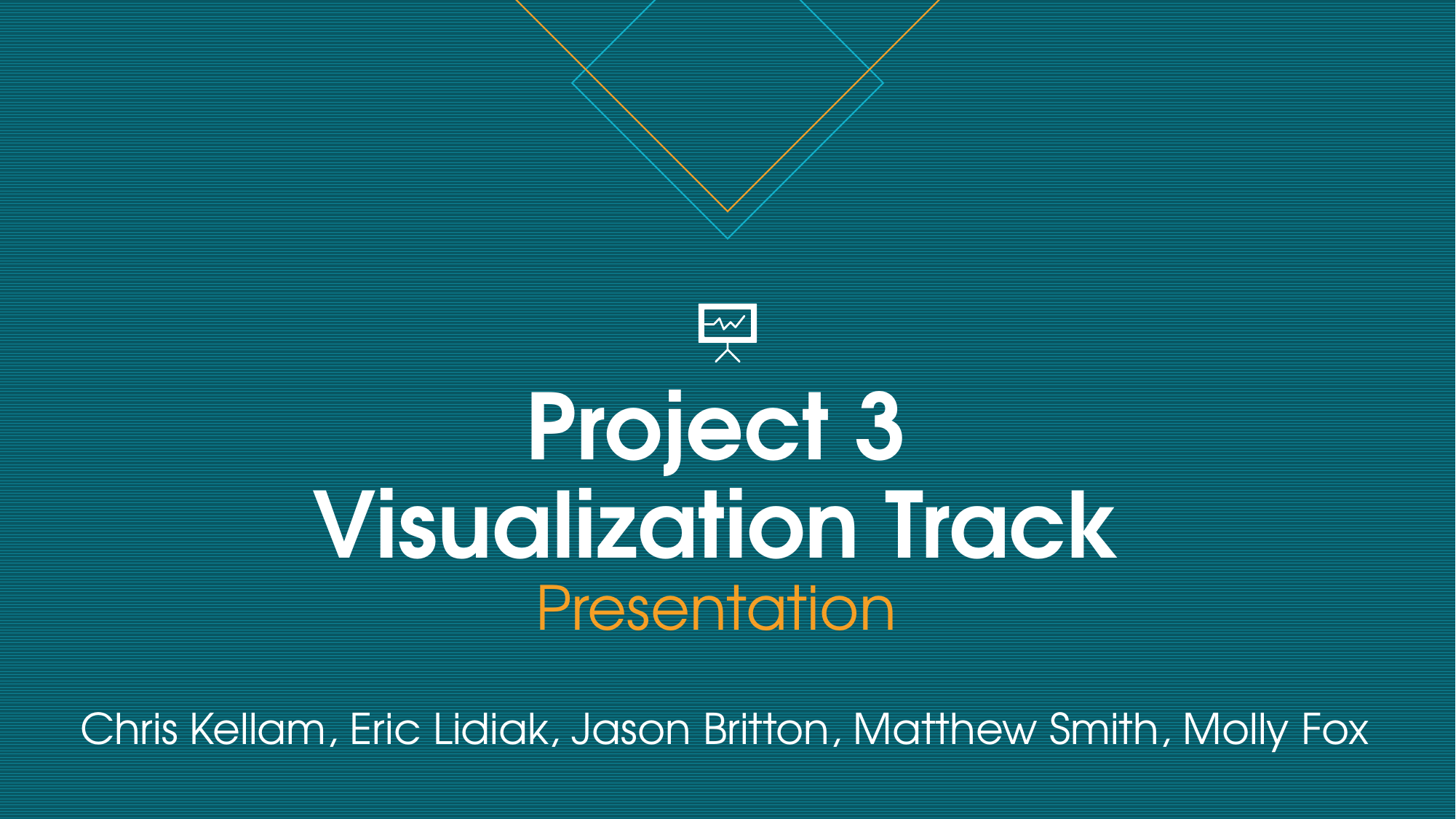

# Project 3 Visualization Track Presentation
Chris Kellam, Eric Lidiak, Jason Britton, Matthew Smith, Molly Fox